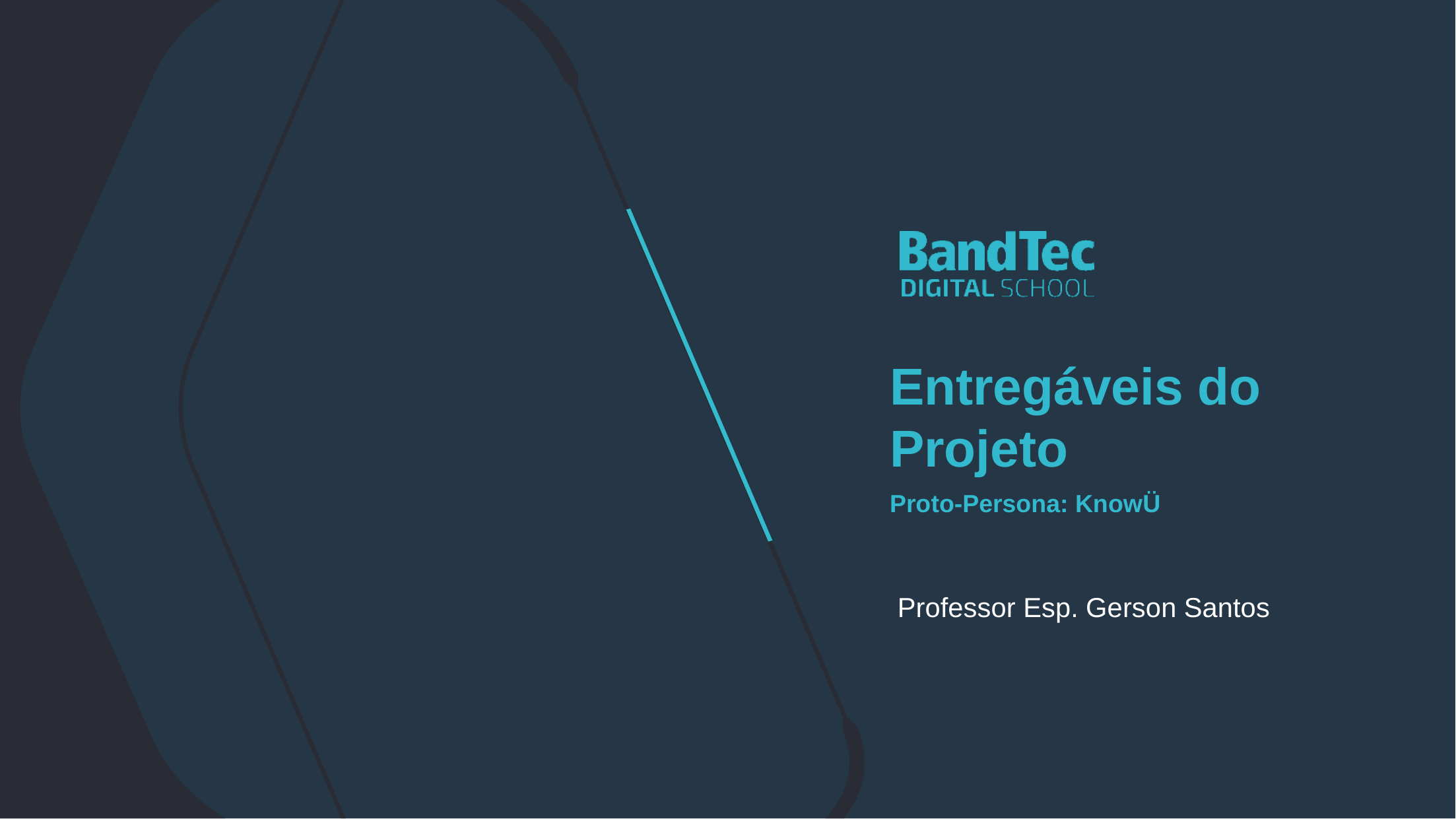

Entregáveis do Projeto
Proto-Persona: KnowÜ

Professor Esp. Gerson Santos